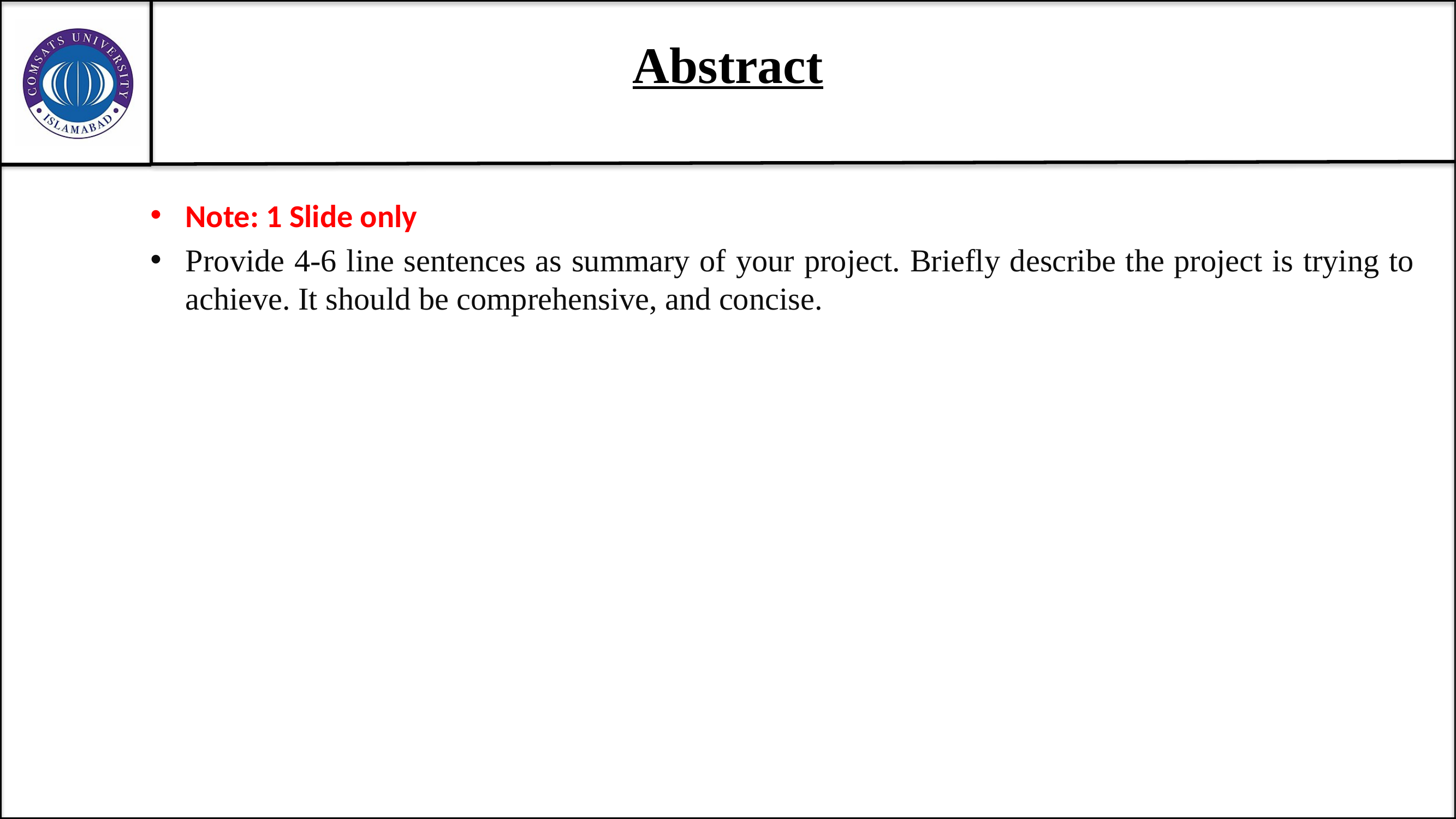

# Abstract
Note: 1 Slide only
Provide 4-6 line sentences as summary of your project. Briefly describe the project is trying to achieve. It should be comprehensive, and concise.

4